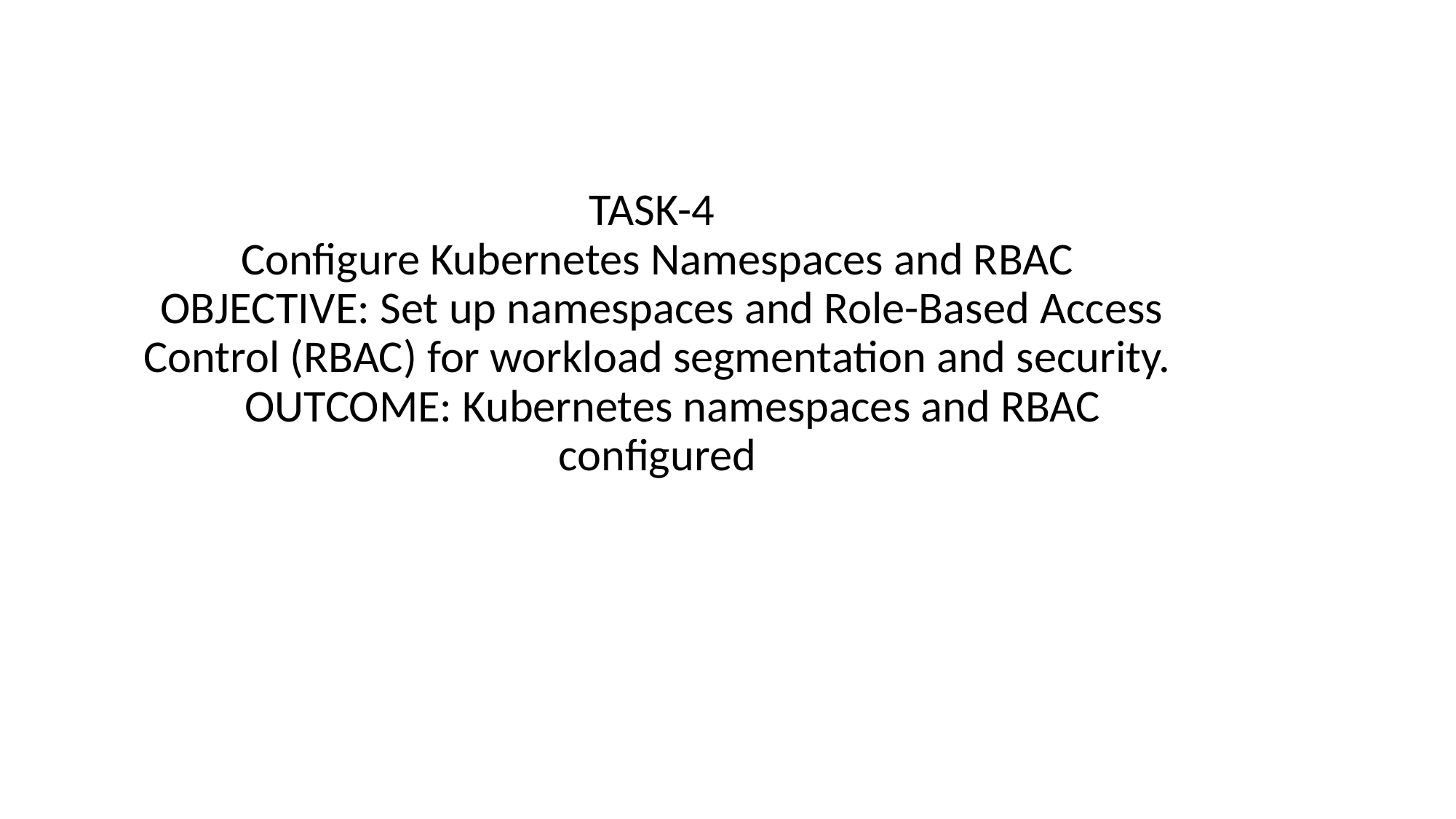

# TASK-4 Configure Kubernetes Namespaces and RBAC  OBJECTIVE: Set up namespaces and Role-Based Access Control (RBAC) for workload segmentation and security. OUTCOME: Kubernetes namespaces and RBAC configured